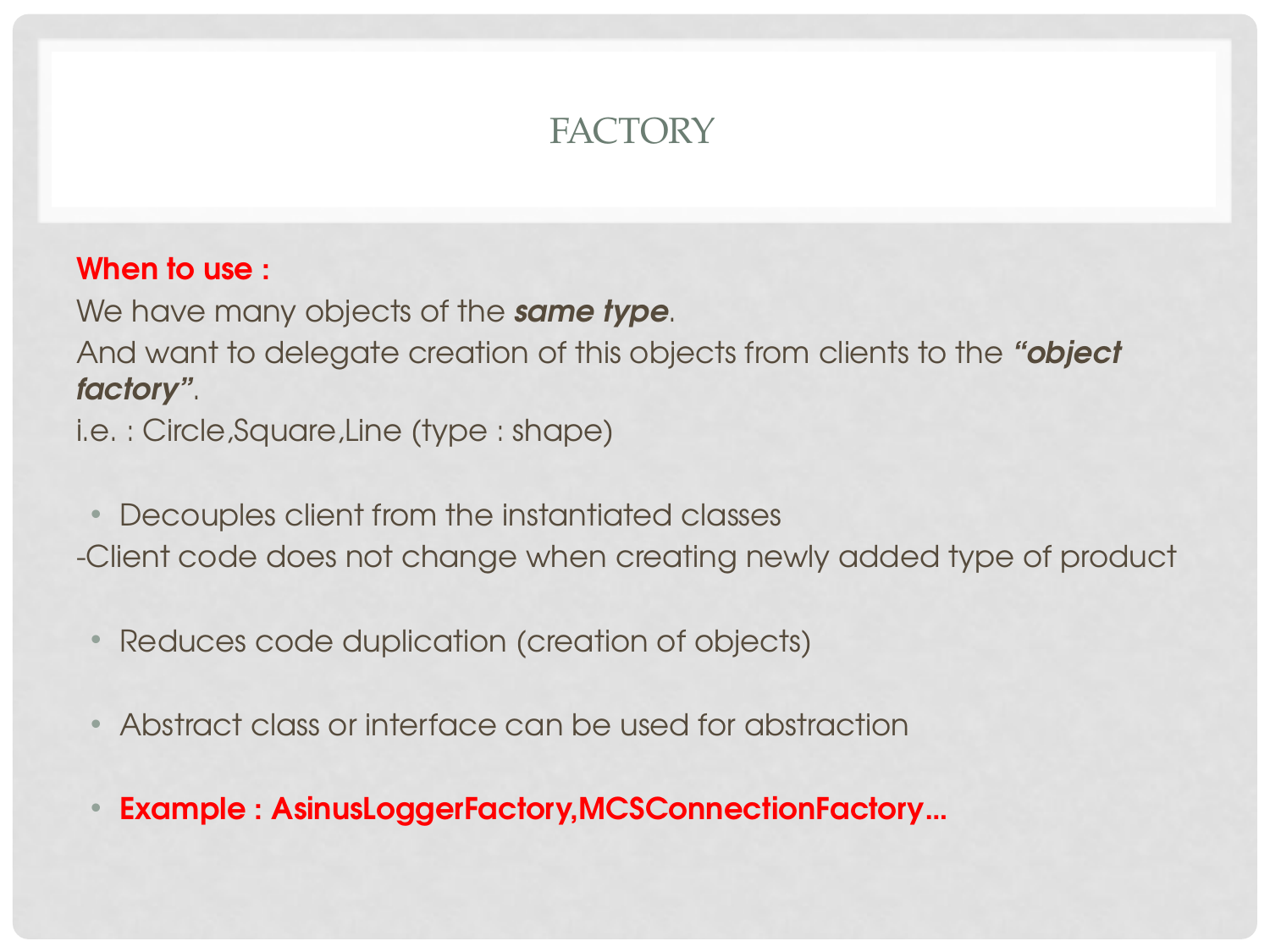

# FACTORY
When to use :
We have many objects of the same type.
And want to delegate creation of this objects from clients to the “object factory”.
i.e. : Circle,Square,Line (type : shape)

Decouples client from the instantiated classes
-Client code does not change when creating newly added type of product

Reduces code duplication (creation of objects)

Abstract class or interface can be used for abstraction

Example : AsinusLoggerFactory,MCSConnectionFactory…